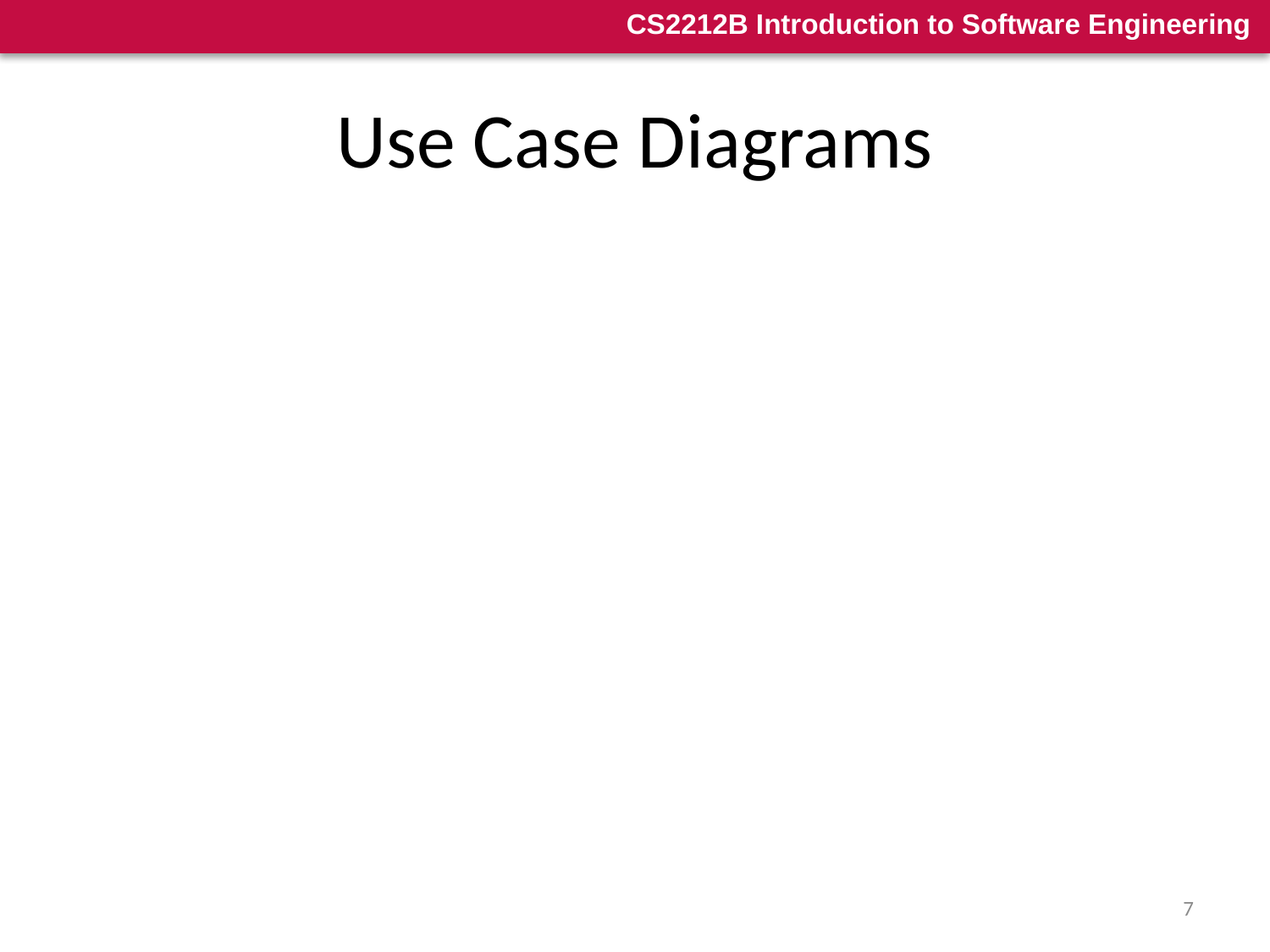

# Use Case Diagrams
A Use Case diagram is composed of operations of the specific use case being modeled, the participating actors in the use case being modeled, and relationships between these actors and these operations

In order to compose a Use Case diagram we chose only the operations which are visible from the perspective of external system or agent

Use Case diagrams can be applied for:
Modeling system context
Which agents interact with which operations (in the use case being modeled)
Modeling the functional requirements of the specific Use Case
Which are the operations which are relevant to the specific Use Case
7